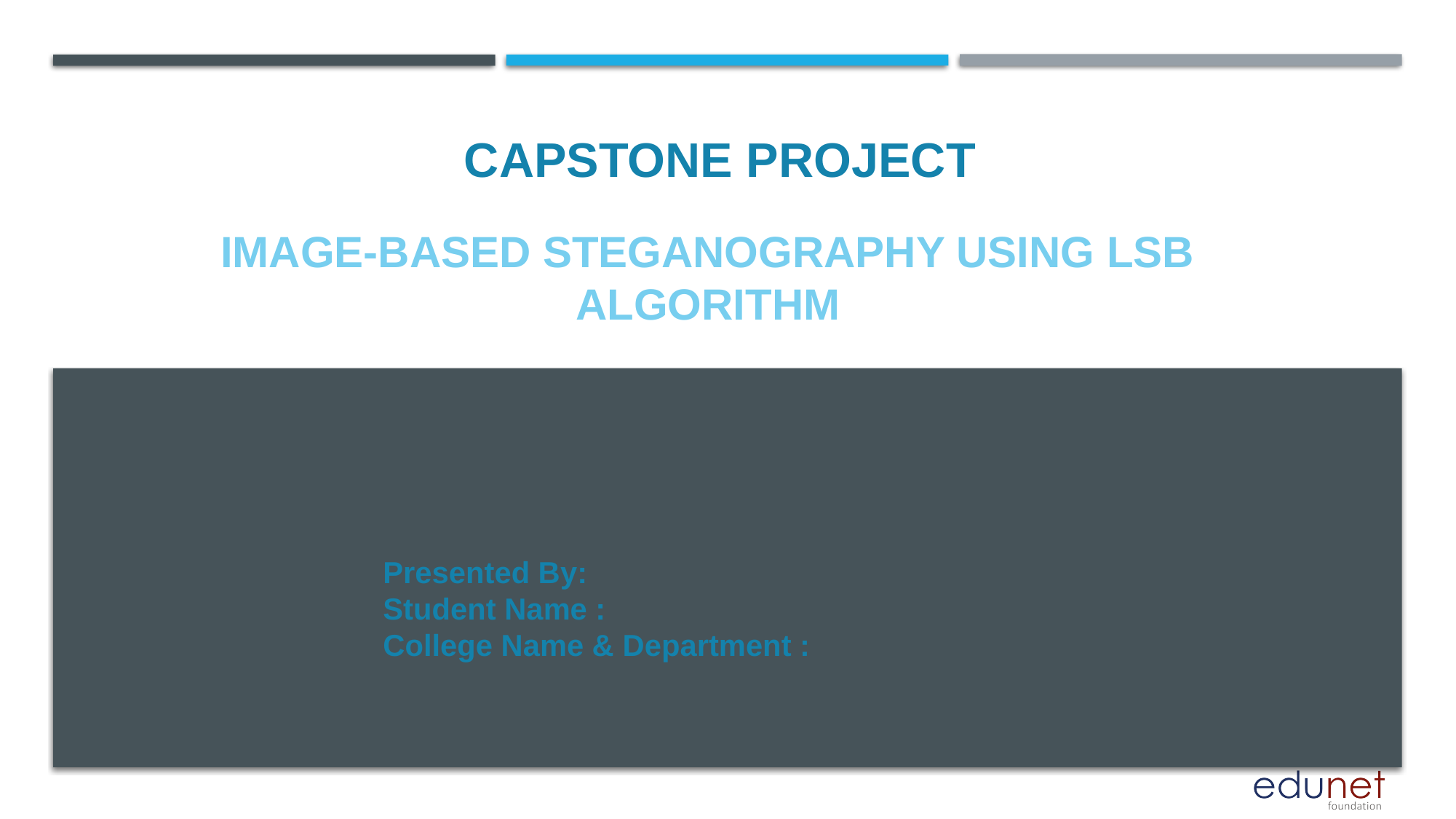

CAPSTONE PROJECT
# Image-Based Steganography using LSB Algorithm
Presented By:
Student Name :
College Name & Department :